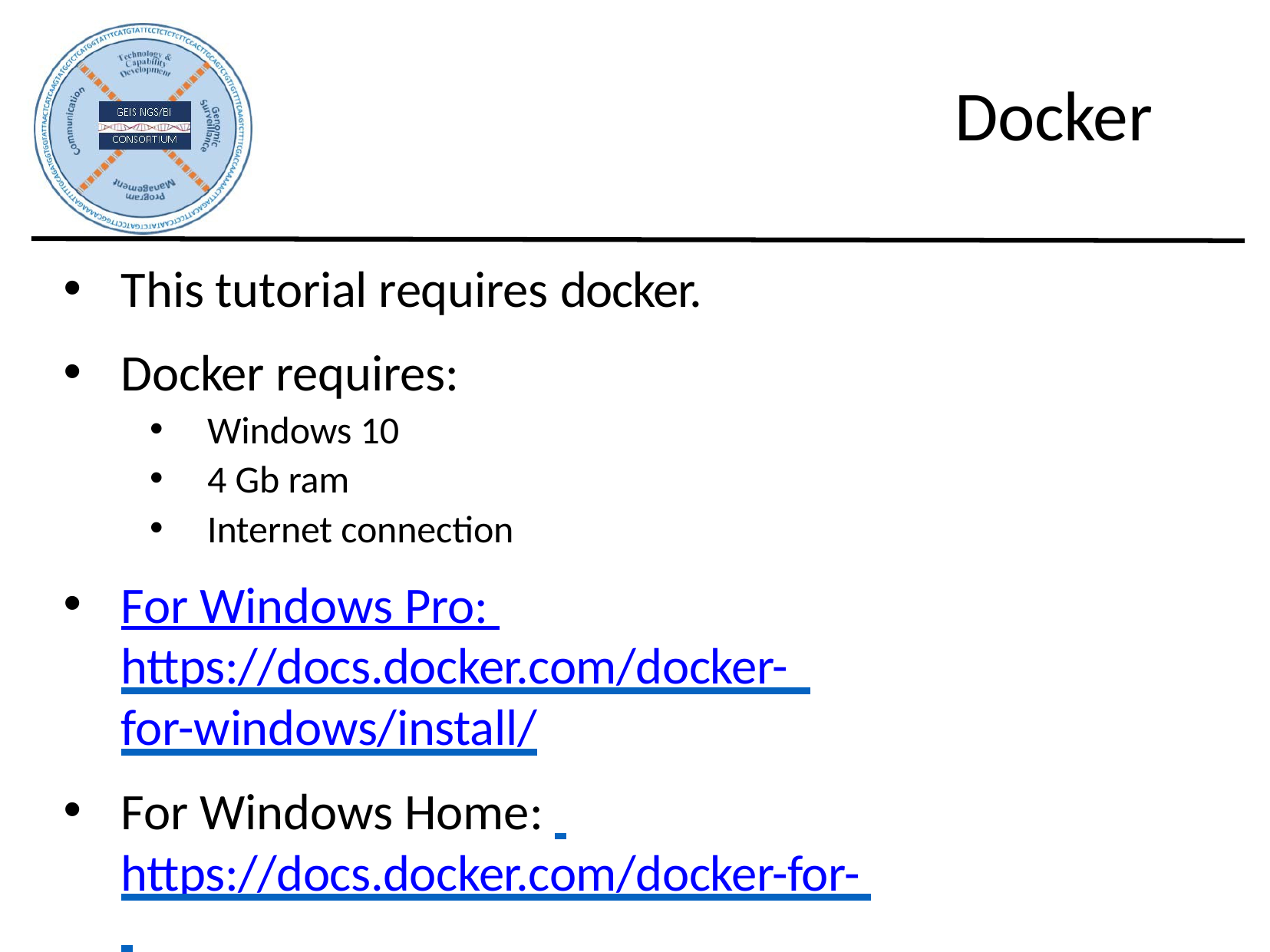

# Docker
This tutorial requires docker.
Docker requires:
Windows 10
4 Gb ram
Internet connection
For Windows Pro: https://docs.docker.com/docker-  for-windows/install/
For Windows Home:  https://docs.docker.com/docker-for-  windows/install-windows-home/